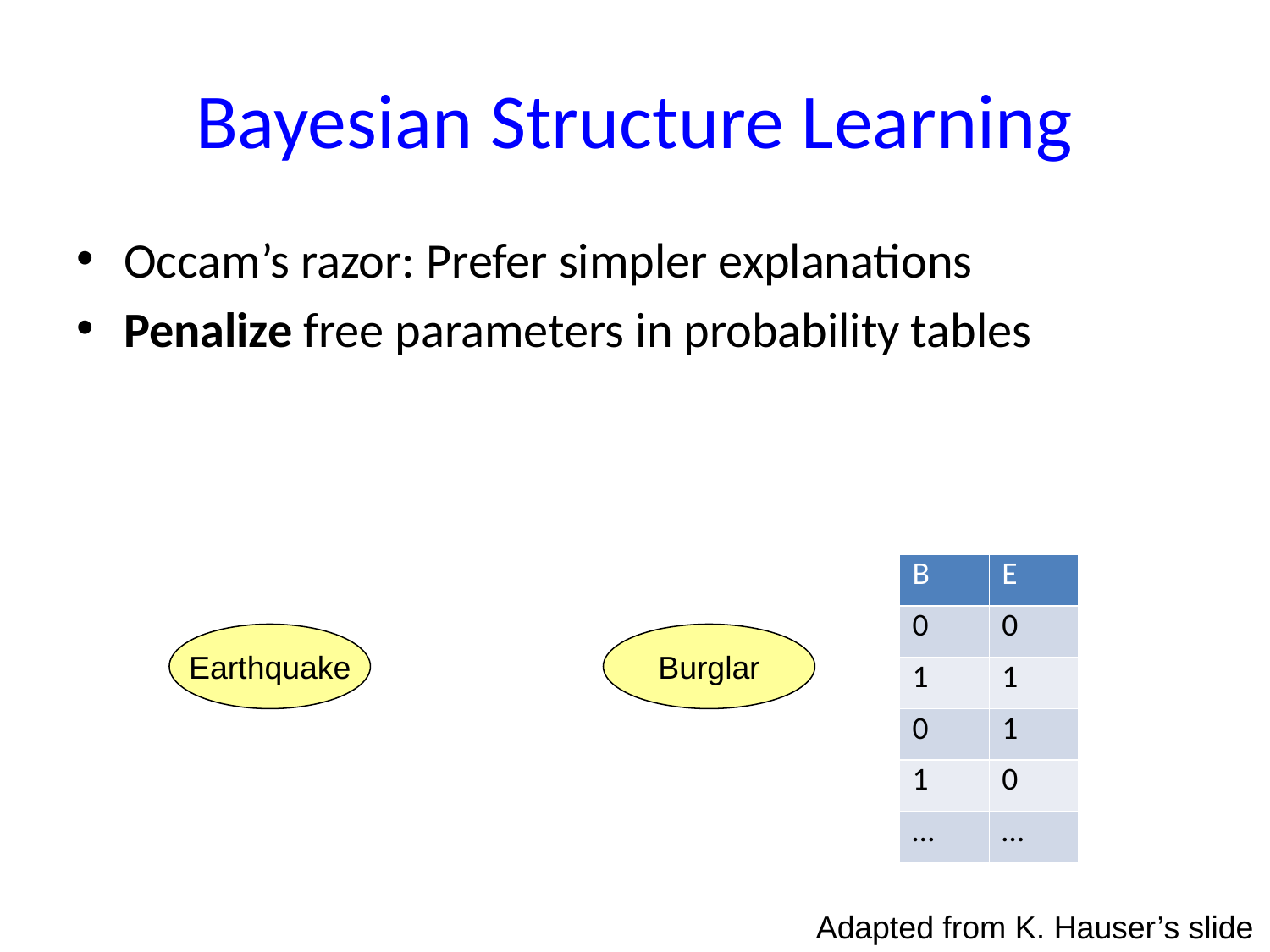

# Bayesian Structure Learning
Occam’s razor: Prefer simpler explanations
Penalize free parameters in probability tables
| B | E |
| --- | --- |
| 0 | 0 |
| 1 | 1 |
| 0 | 1 |
| 1 | 0 |
| … | … |
Earthquake
Burglar
Adapted from K. Hauser’s slide